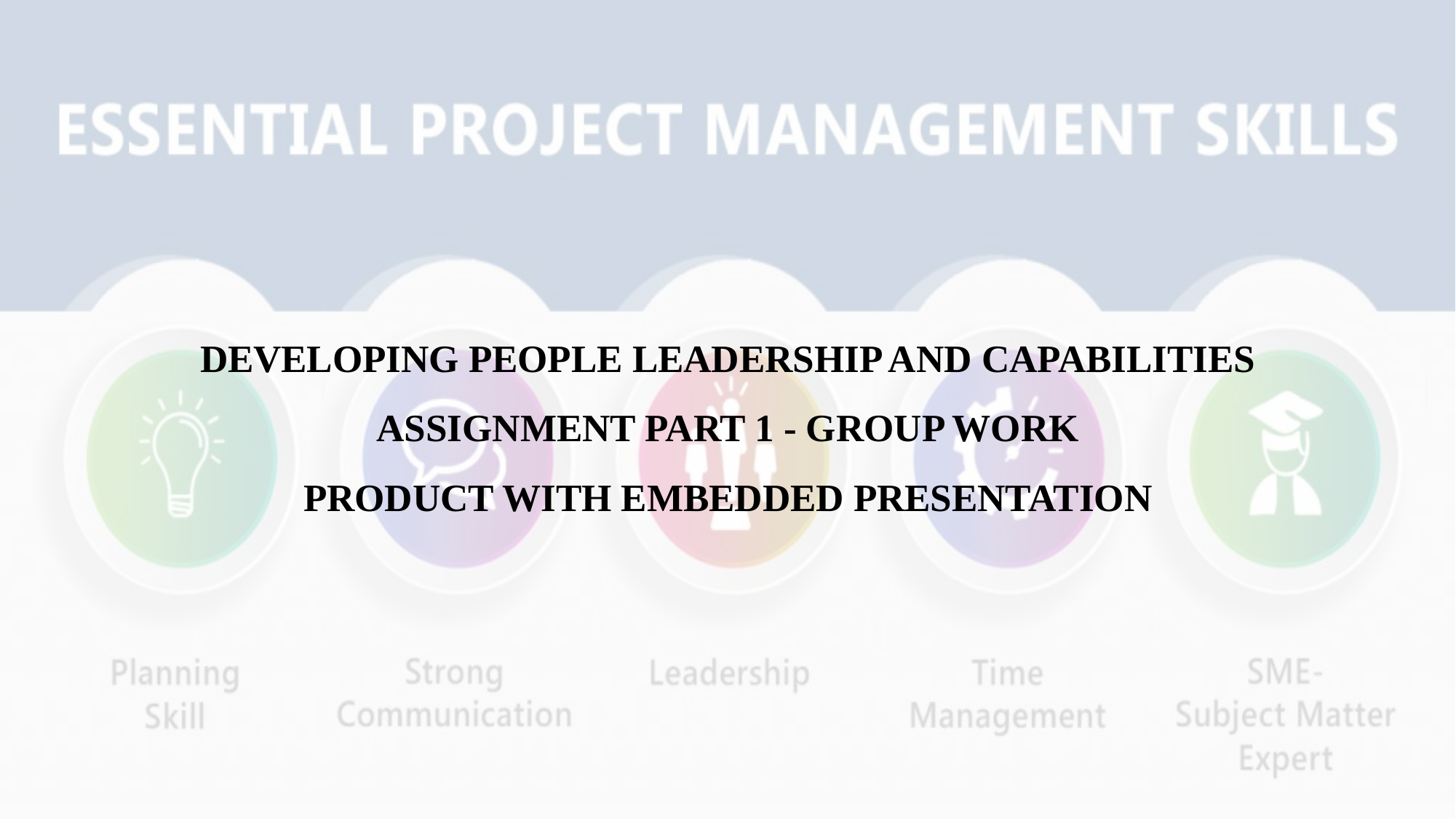

# DEVELOPING PEOPLE LEADERSHIP AND CAPABILITIES ASSIGNMENT PART 1 - GROUP WORK PRODUCT WITH EMBEDDED PRESENTATION